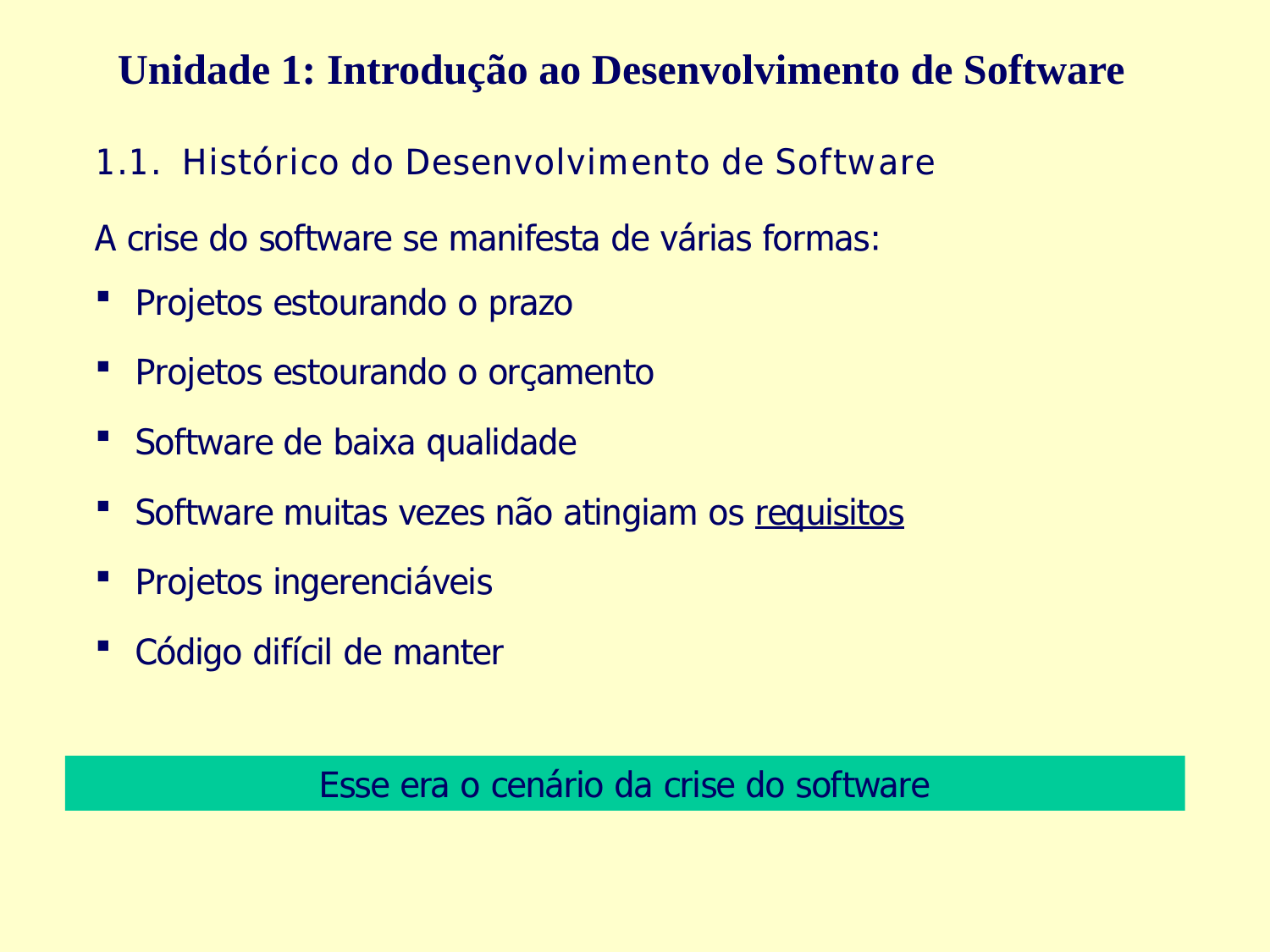

Unidade 1: Introdução ao Desenvolvimento de Software
1.1.  Histórico do Desenvolvimento de Software
A crise do software se manifesta de várias formas:

 Projetos estourando o prazo
 Projetos estourando o orçamento
 Software de baixa qualidade
 Software muitas vezes não atingiam os requisitos
 Projetos ingerenciáveis
 Código difícil de manter
Esse era o cenário da crise do software